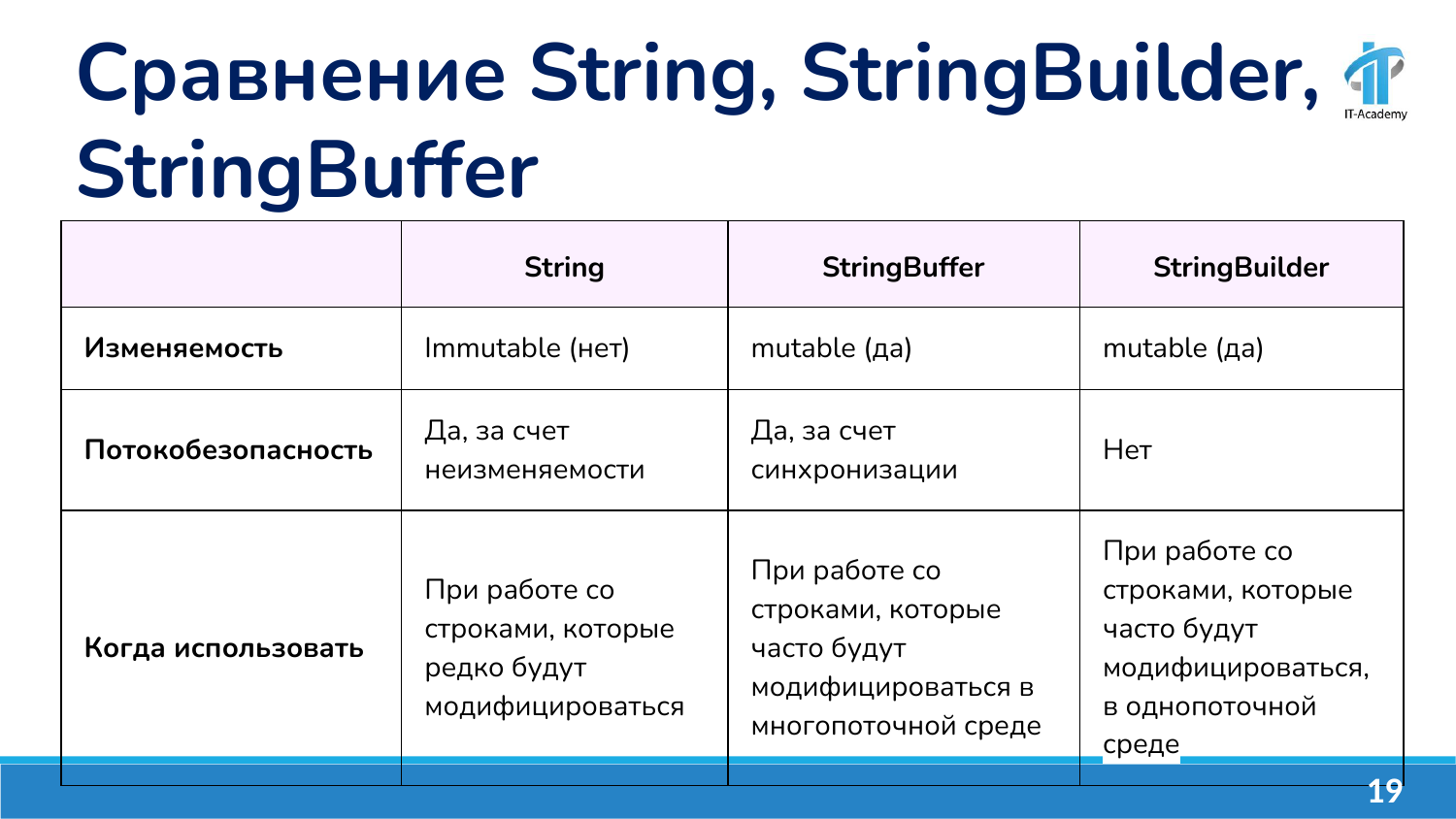

Сравнение String, StringBuilder, StringBuffer
|  | String | StringBuffer | StringBuilder |
| --- | --- | --- | --- |
| Изменяемость | Immutable (нет) | mutable (да) | mutable (да) |
| Потокобезопасность | Да, за счет неизменяемости | Да, за счет синхронизации | Нет |
| Когда использовать | При работе со строками, которые редко будут модифицироваться | При работе со строками, которые часто будут модифицироваться в многопоточной среде | При работе со строками, которые часто будут модифицироваться, в однопоточной среде |
19